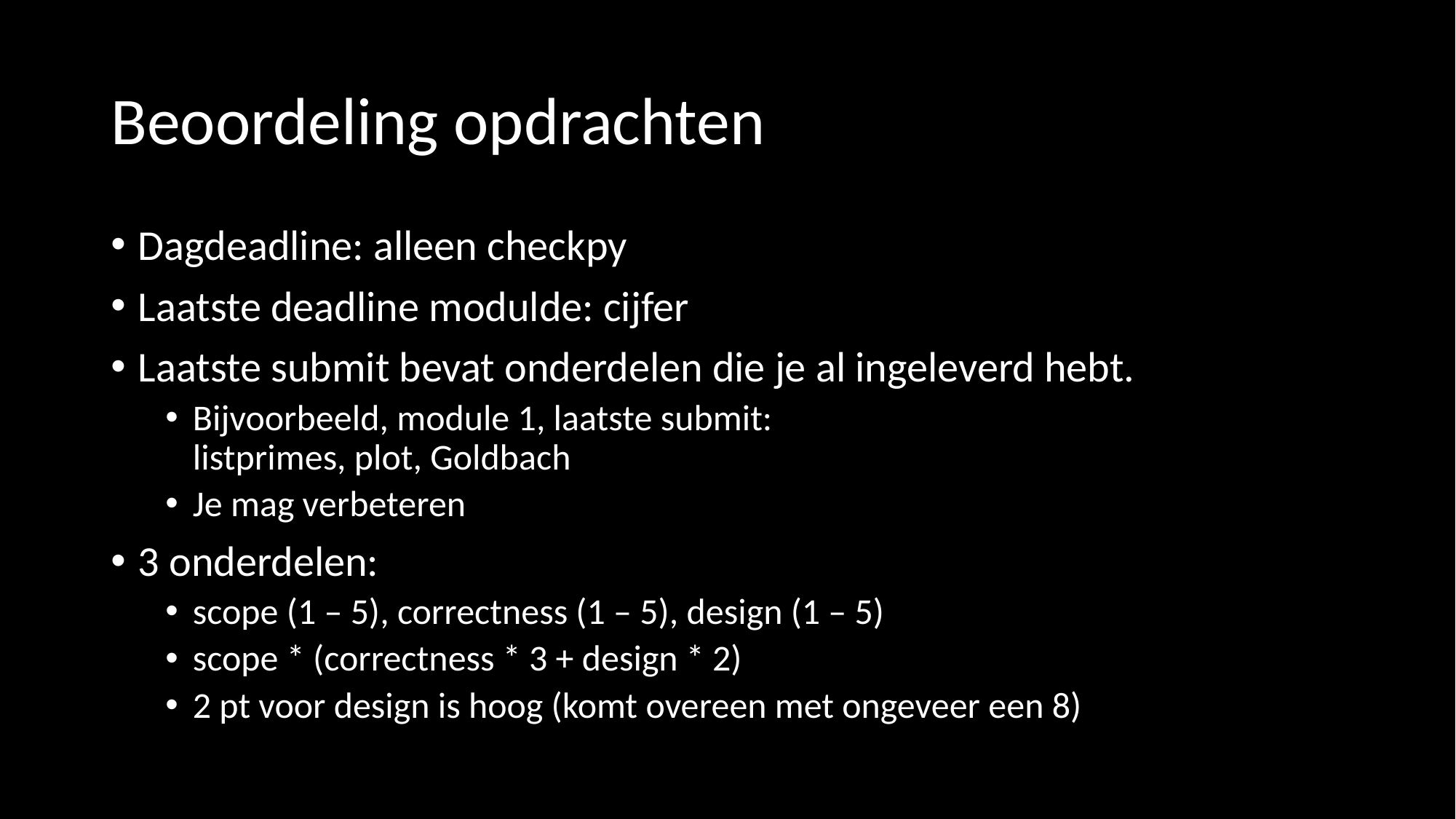

# Beoordeling opdrachten
Dagdeadline: alleen checkpy
Laatste deadline modulde: cijfer
Laatste submit bevat onderdelen die je al ingeleverd hebt.
Bijvoorbeeld, module 1, laatste submit:
listprimes, plot, Goldbach
Je mag verbeteren
3 onderdelen:
scope (1 – 5), correctness (1 – 5), design (1 – 5)
scope * (correctness * 3 + design * 2)
2 pt voor design is hoog (komt overeen met ongeveer een 8)